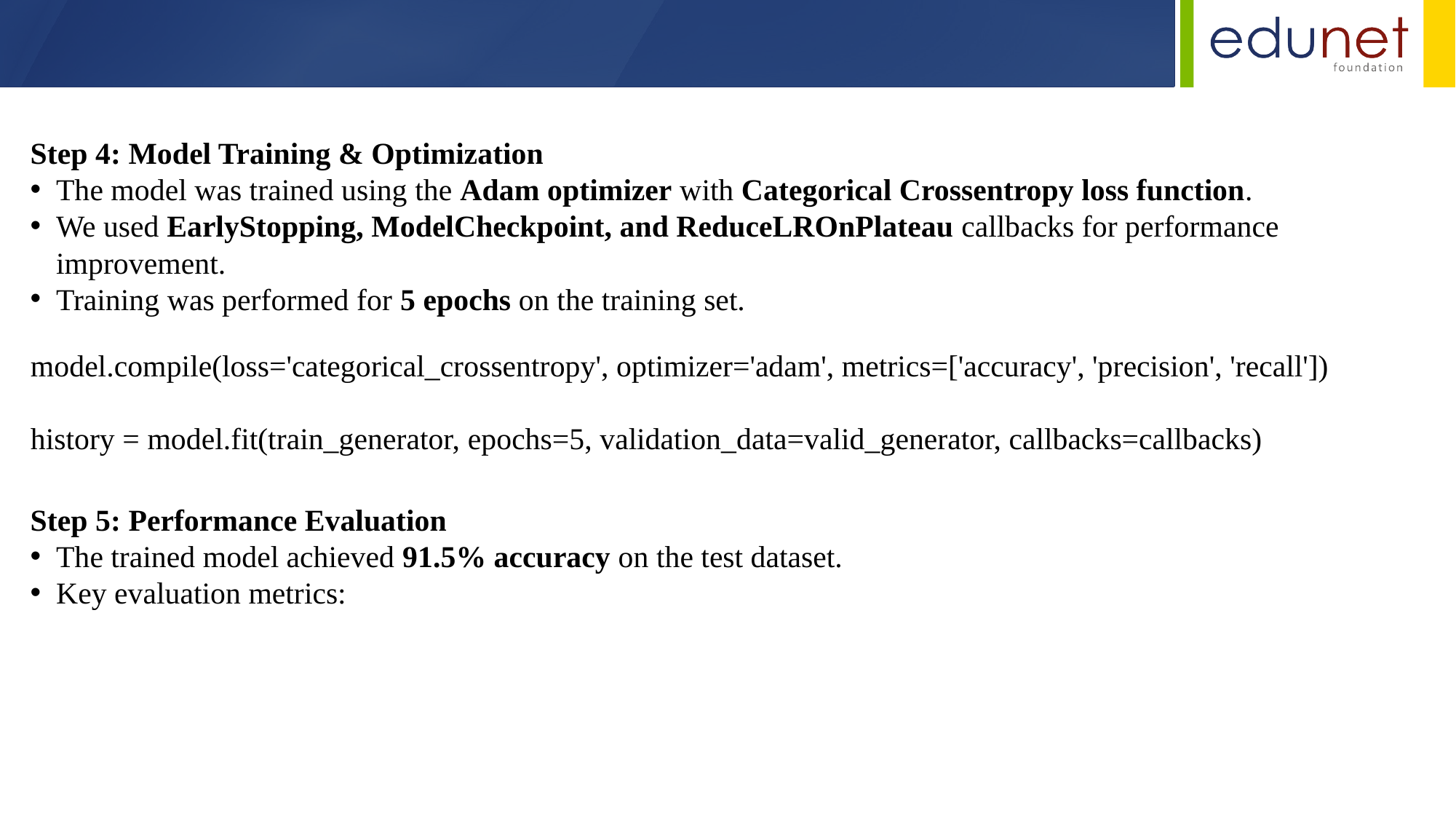

Step 4: Model Training & Optimization
The model was trained using the Adam optimizer with Categorical Crossentropy loss function.
We used EarlyStopping, ModelCheckpoint, and ReduceLROnPlateau callbacks for performance improvement.
Training was performed for 5 epochs on the training set.
model.compile(loss='categorical_crossentropy', optimizer='adam', metrics=['accuracy', 'precision', 'recall'])

history = model.fit(train_generator, epochs=5, validation_data=valid_generator, callbacks=callbacks)
Step 5: Performance Evaluation
The trained model achieved 91.5% accuracy on the test dataset.
Key evaluation metrics: